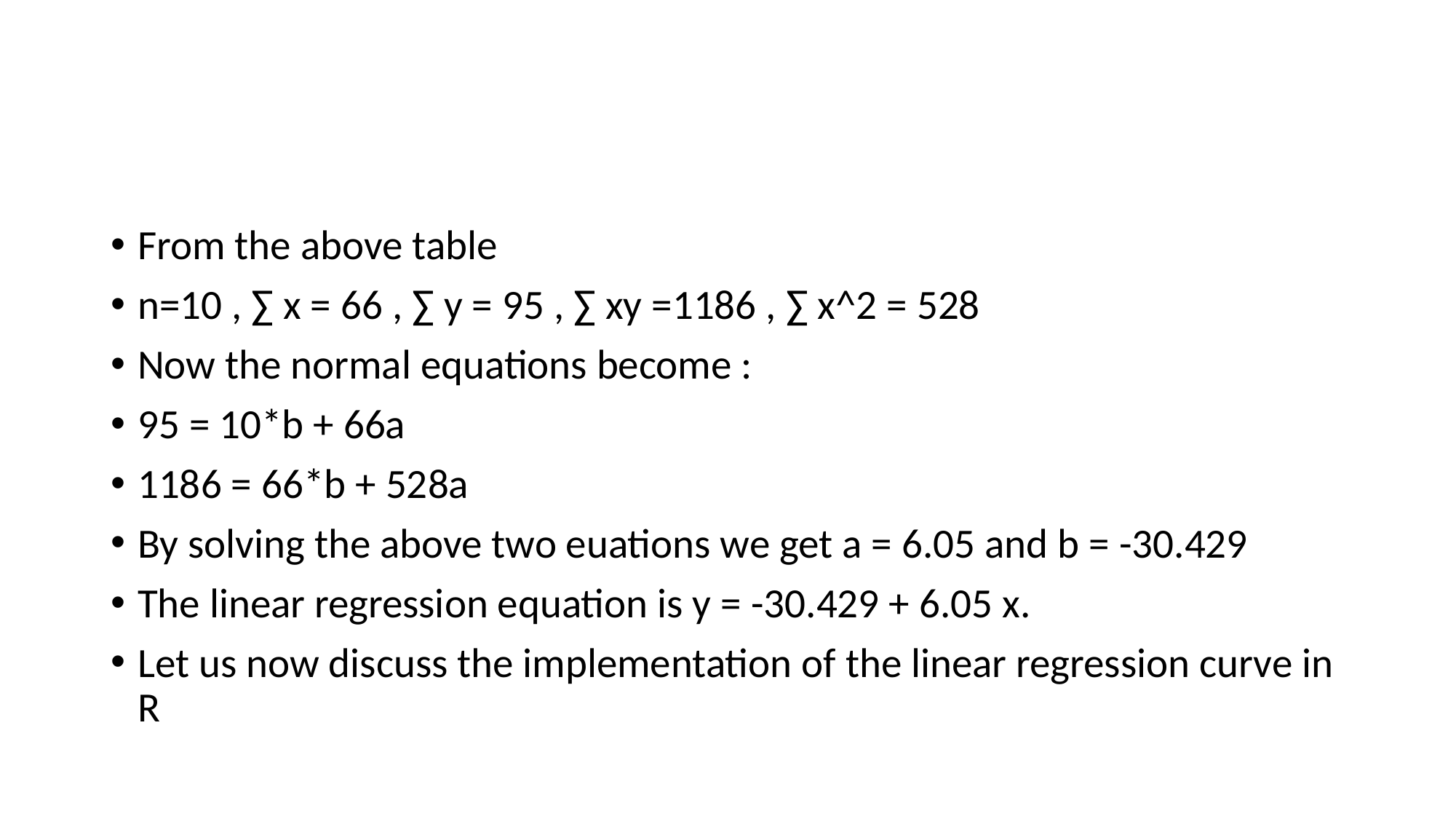

#
From the above table
n=10 , ∑ x = 66 , ∑ y = 95 , ∑ xy =1186 , ∑ x^2 = 528
Now the normal equations become :
95 = 10*b + 66a
1186 = 66*b + 528a
By solving the above two euations we get a = 6.05 and b = -30.429
The linear regression equation is y = -30.429 + 6.05 x.
Let us now discuss the implementation of the linear regression curve in R